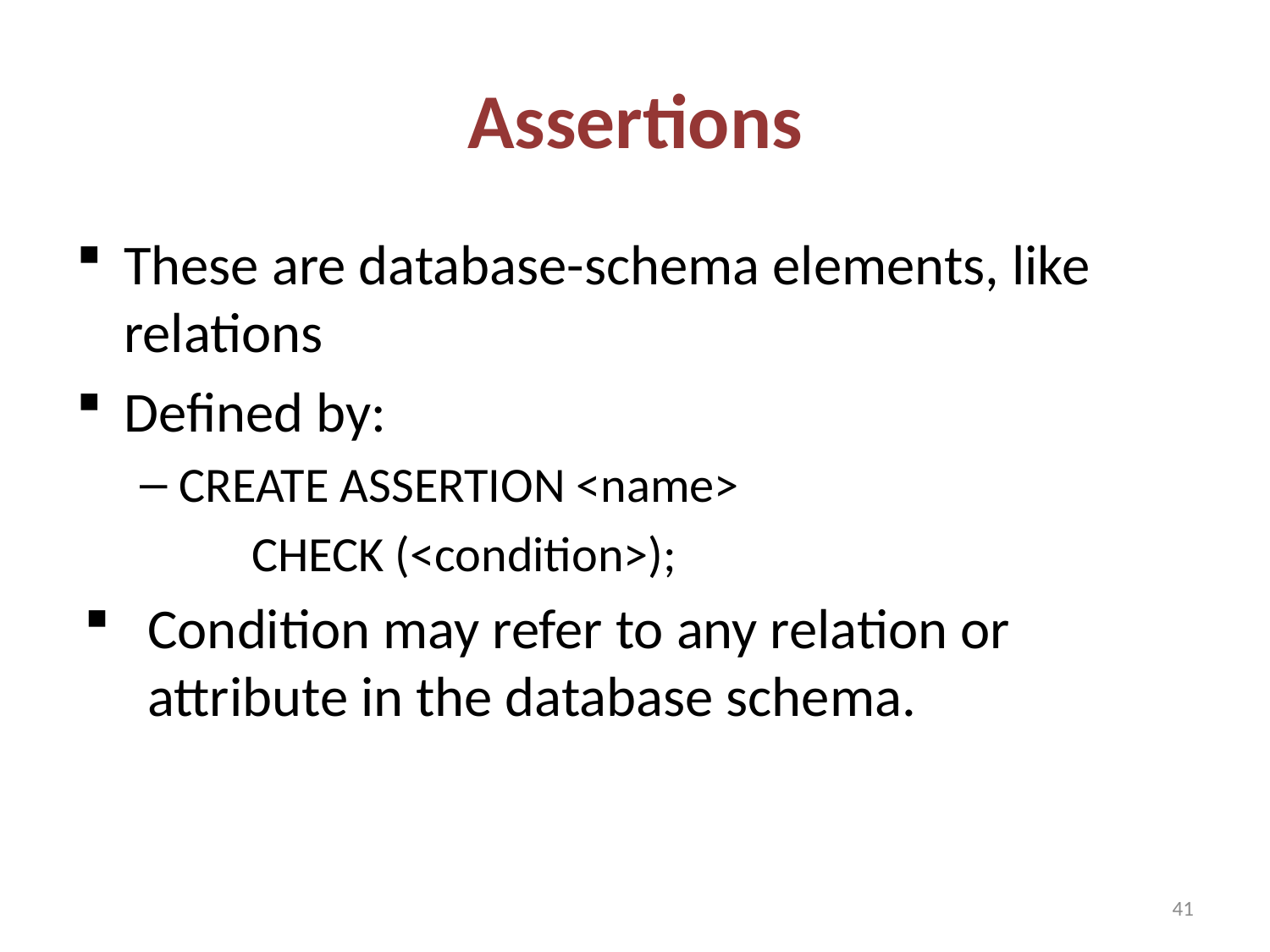

# Assertions
These are database-schema elements, like relations
Defined by:
CREATE ASSERTION <name>
          CHECK (<condition>);
Condition may refer to any relation or attribute in the database schema.
41